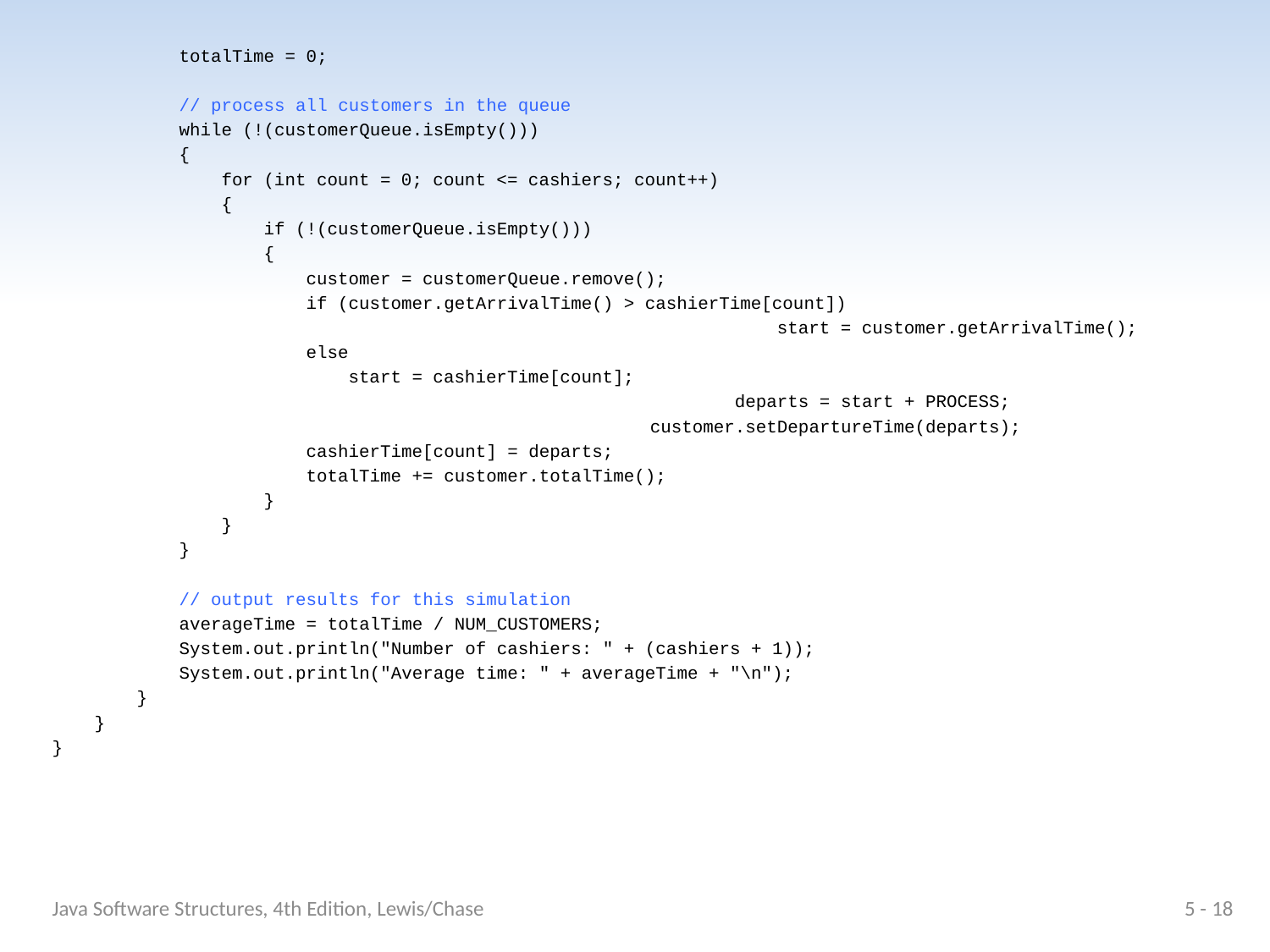

totalTime = 0;

            // process all customers in the queue
            while (!(customerQueue.isEmpty()))
            {
                for (int count = 0; count <= cashiers; count++)
                {
                    if (!(customerQueue.isEmpty()))
                    {
                        customer = customerQueue.remove();
                        if (customer.getArrivalTime() > cashierTime[count])
						    start = customer.getArrivalTime();
                        else
                            start = cashierTime[count];
						departs = start + PROCESS;
					    customer.setDepartureTime(departs);
                        cashierTime[count] = departs;
                        totalTime += customer.totalTime();
                    }
                }
            }

            // output results for this simulation
            averageTime = totalTime / NUM_CUSTOMERS;
            System.out.println("Number of cashiers: " + (cashiers + 1));
            System.out.println("Average time: " + averageTime + "\n");
        }
    }
}
Java Software Structures, 4th Edition, Lewis/Chase
5 - 18